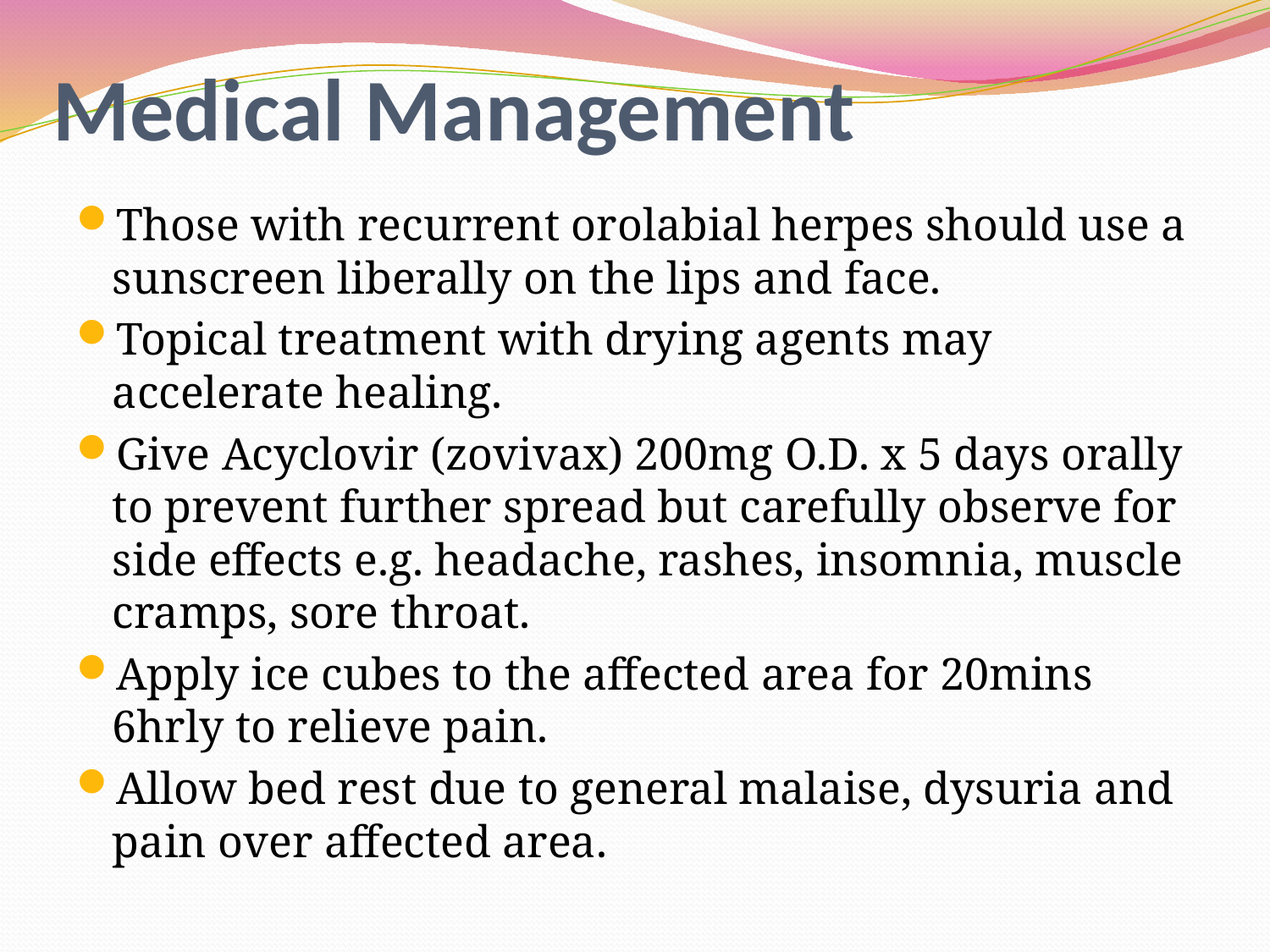

# Medical Management
Those with recurrent orolabial herpes should use a sunscreen liberally on the lips and face.
Topical treatment with drying agents may accelerate healing.
Give Acyclovir (zovivax) 200mg O.D. x 5 days orally to prevent further spread but carefully observe for side effects e.g. headache, rashes, insomnia, muscle cramps, sore throat.
Apply ice cubes to the affected area for 20mins 6hrly to relieve pain.
Allow bed rest due to general malaise, dysuria and pain over affected area.